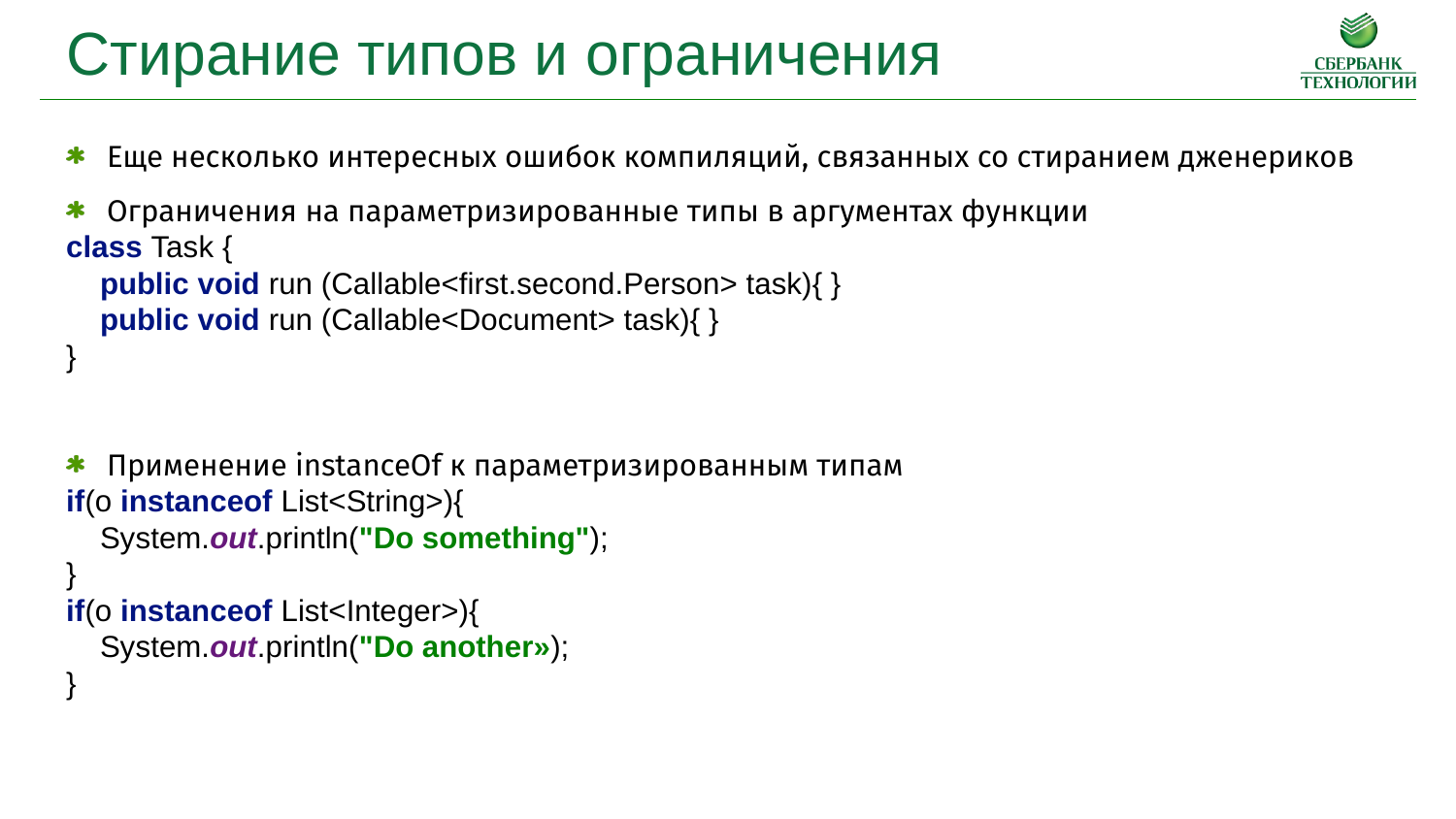

Стирание типов и ограничения
Еще несколько интересных ошибок компиляций, связанных со стиранием дженериков
Ограничения на параметризированные типы в аргументах функции
class Task {
    public void run (Callable<first.second.Person> task){ }
    public void run (Callable<Document> task){ }
}

Применение instanceOf к параметризированным типам
if(o instanceof List<String>){
    System.out.println("Do something");
}
if(o instanceof List<Integer>){
    System.out.println("Do another»);
}